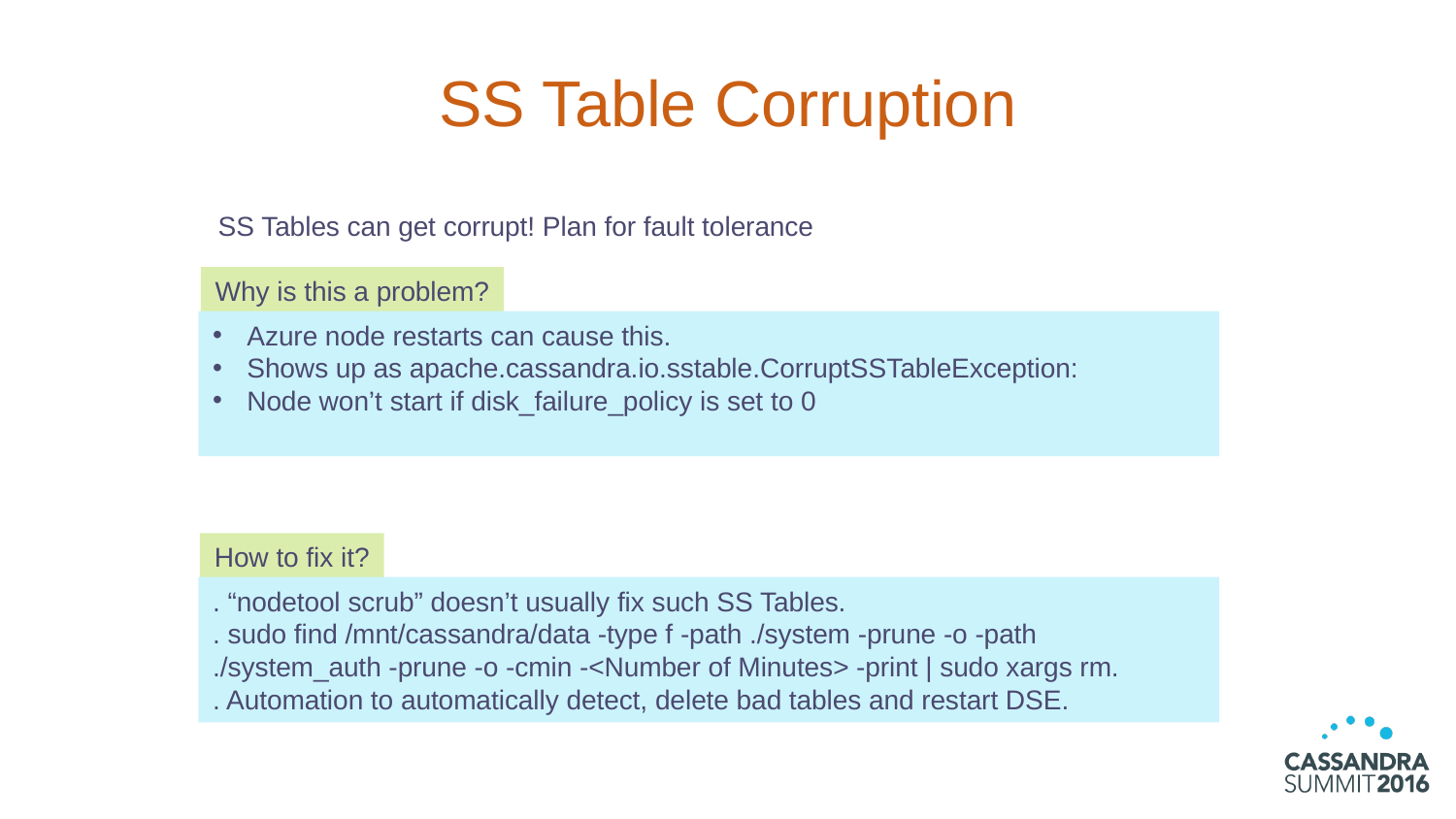

# SS Table Corruption
SS Tables can get corrupt! Plan for fault tolerance
Why is this a problem?
Azure node restarts can cause this.
Shows up as apache.cassandra.io.sstable.CorruptSSTableException:
Node won’t start if disk_failure_policy is set to 0

How to fix it?
. “nodetool scrub” doesn’t usually fix such SS Tables.
. sudo find /mnt/cassandra/data -type f -path ./system -prune -o -path ./system_auth -prune -o -cmin -<Number of Minutes> -print | sudo xargs rm.
. Automation to automatically detect, delete bad tables and restart DSE.